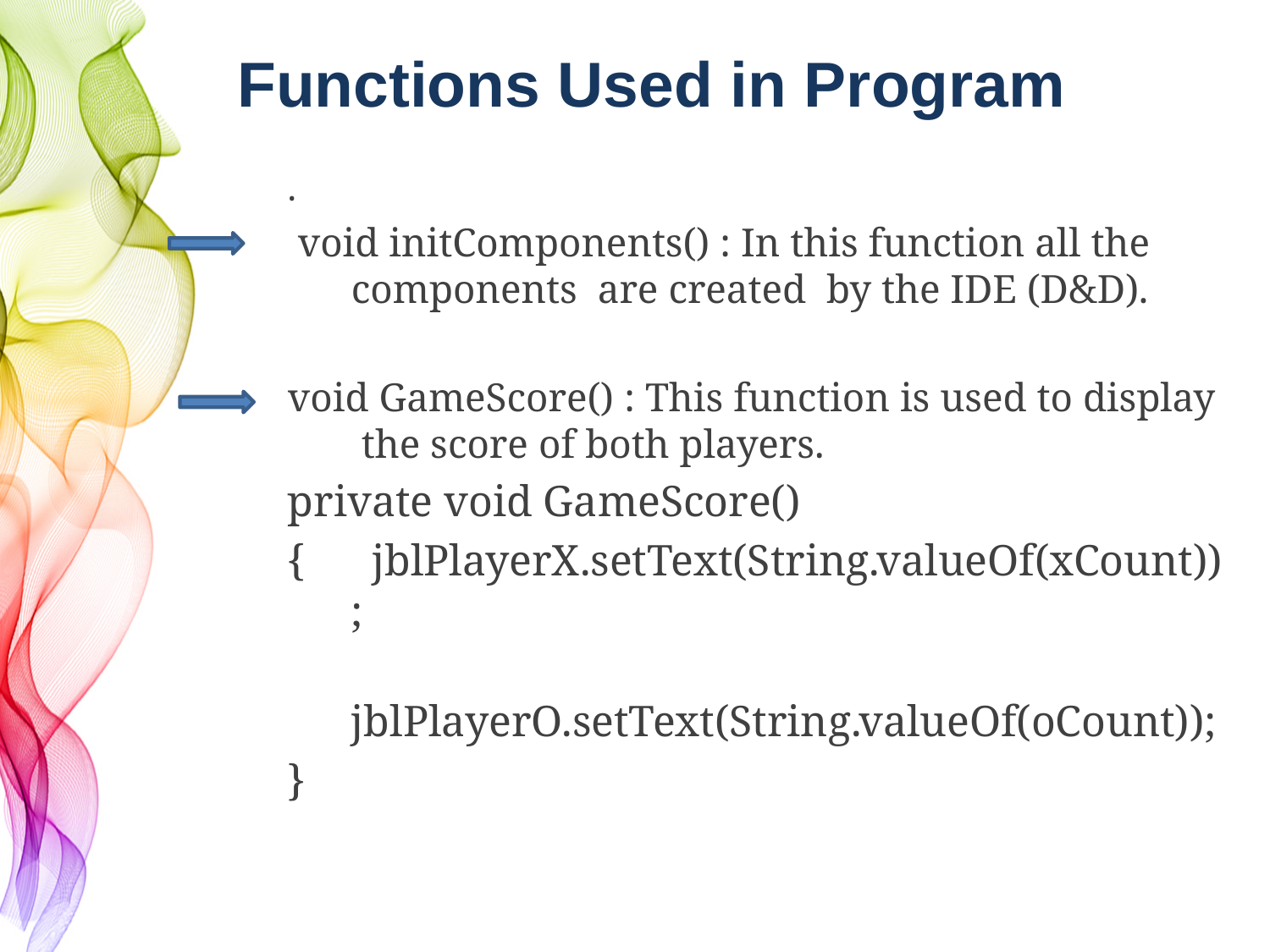

# Functions Used in Program
.
 void initComponents() : In this function all the components  are created  by the IDE (D&D).

void GameScore() : This function is used to display  the score of both players.
private void GameScore()
{      jblPlayerX.setText(String.valueOf(xCount));
       jblPlayerO.setText(String.valueOf(oCount));
}